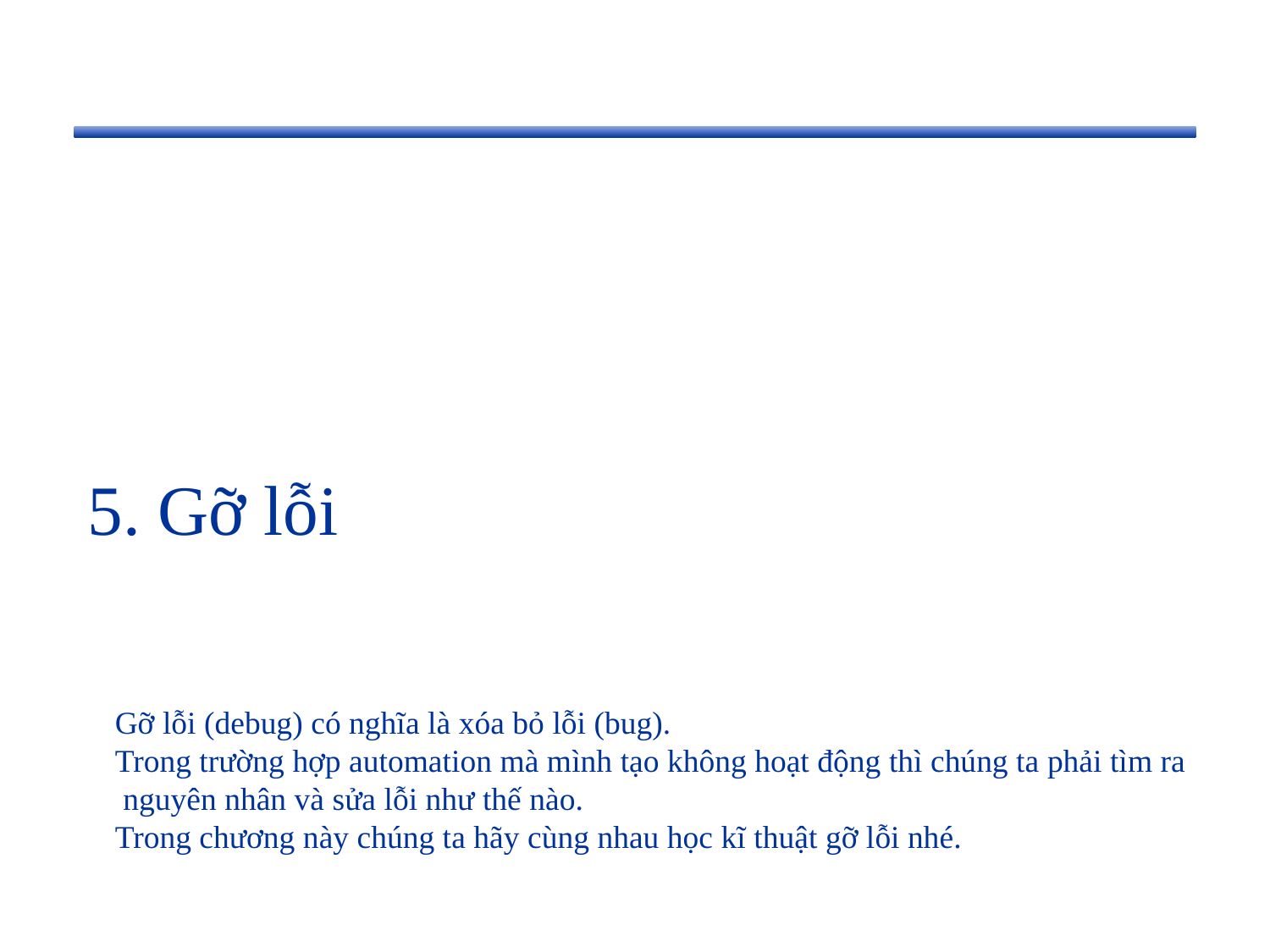

# 5. Gỡ lỗi
Gỡ lỗi (debug) có nghĩa là xóa bỏ lỗi (bug).
Trong trường hợp automation mà mình tạo không hoạt động thì chúng ta phải tìm ra
 nguyên nhân và sửa lỗi như thế nào.
Trong chương này chúng ta hãy cùng nhau học kĩ thuật gỡ lỗi nhé.